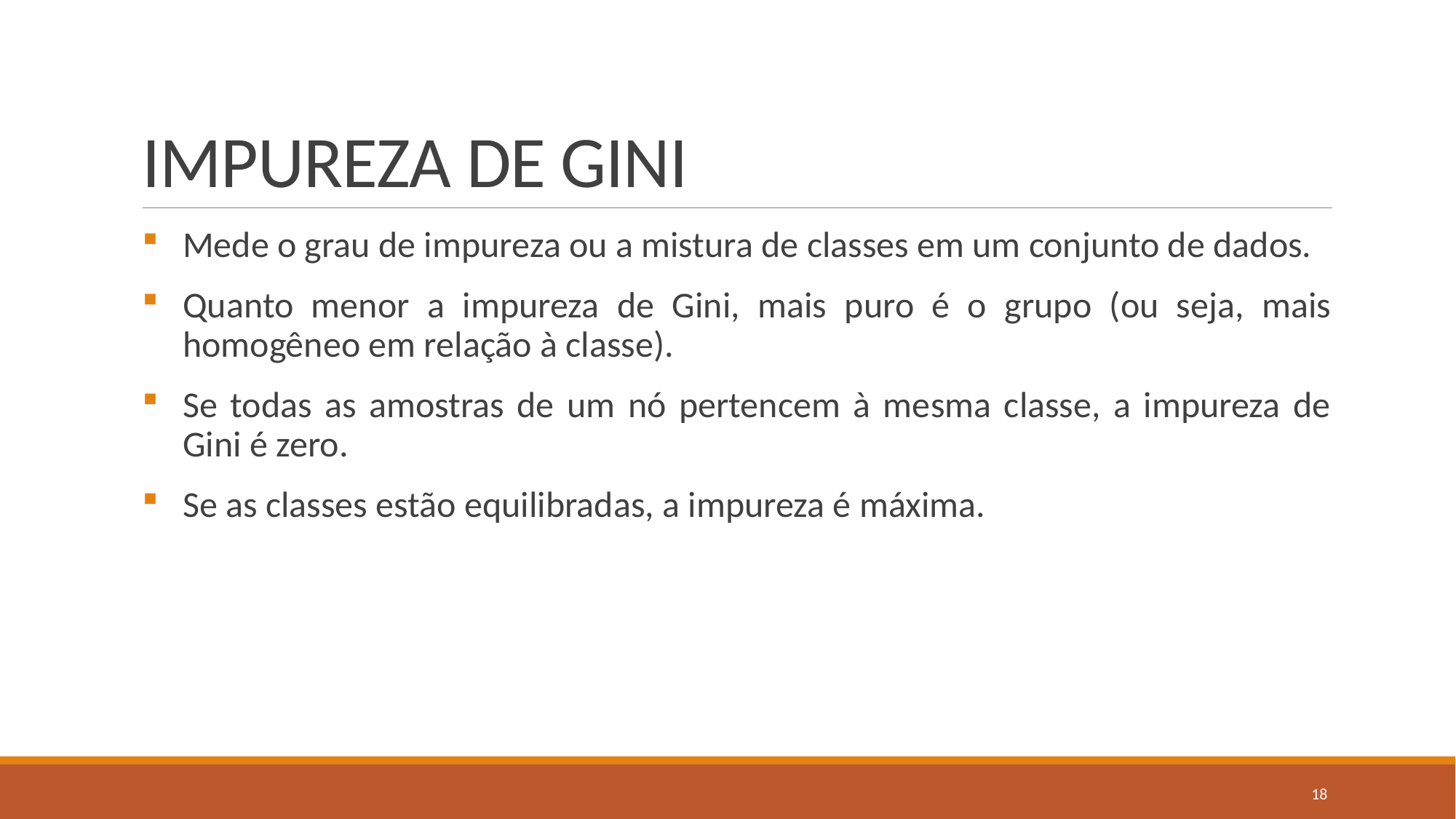

# IMPUREZA DE GINI
Mede o grau de impureza ou a mistura de classes em um conjunto de dados.
Quanto menor a impureza de Gini, mais puro é o grupo (ou seja, mais homogêneo em relação à classe).
Se todas as amostras de um nó pertencem à mesma classe, a impureza de Gini é zero.
Se as classes estão equilibradas, a impureza é máxima.
18